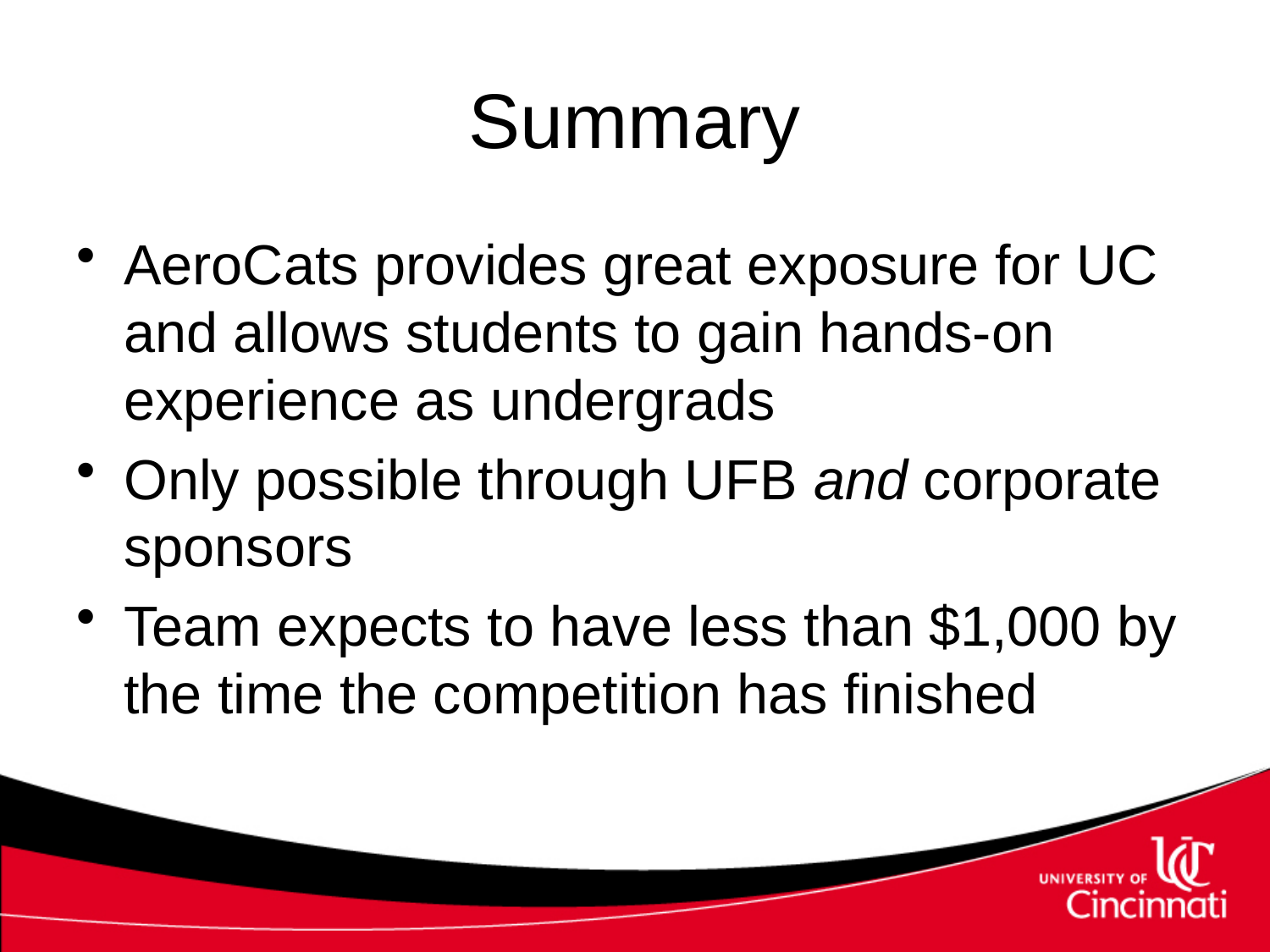

# Summary
AeroCats provides great exposure for UC and allows students to gain hands-on experience as undergrads
Only possible through UFB and corporate sponsors
Team expects to have less than $1,000 by the time the competition has finished